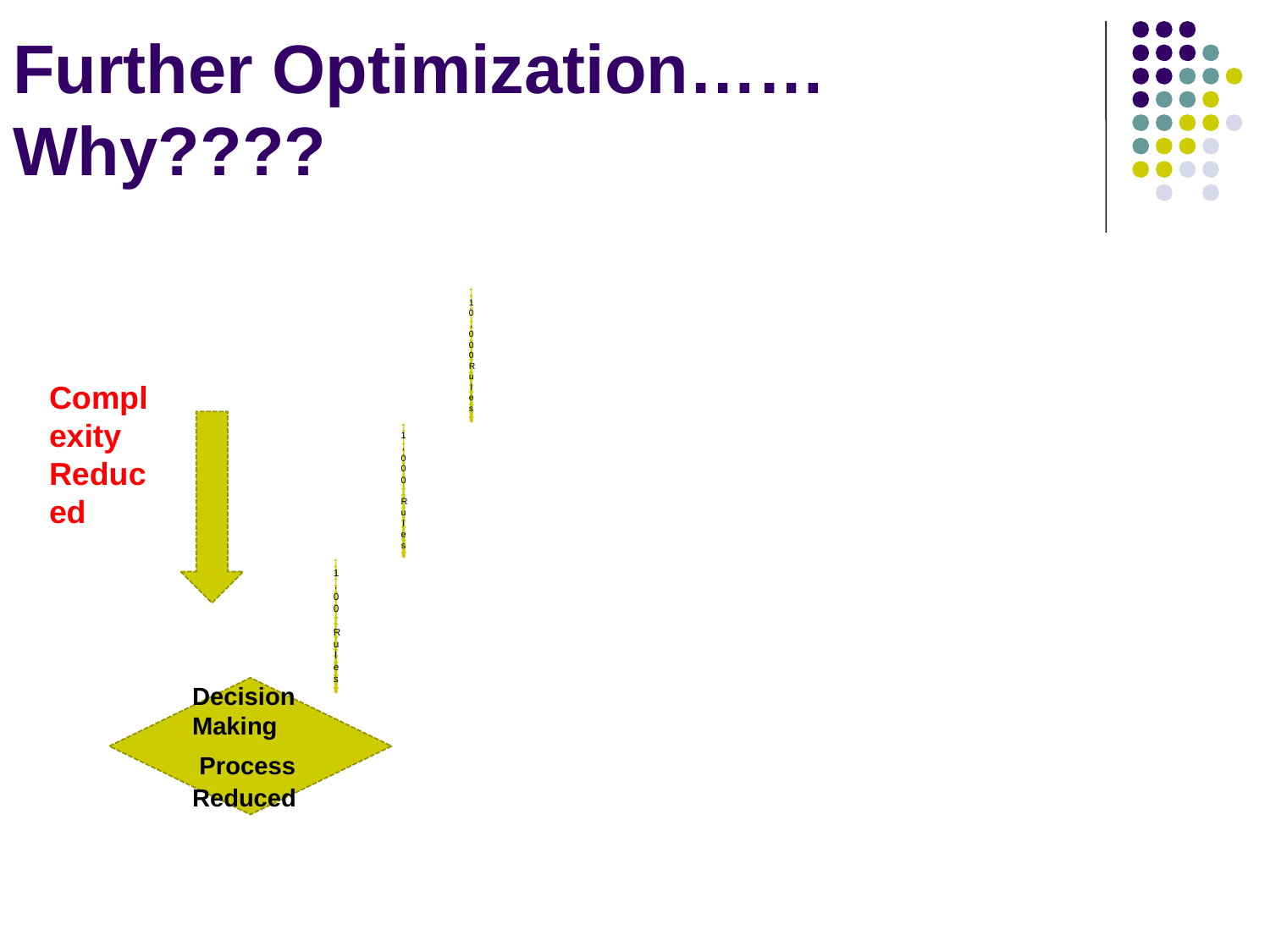

Further Optimization……Why????
10,000 Rules
1,000 Rules
Complexity
Reduced

Decision Making
 Process Reduced